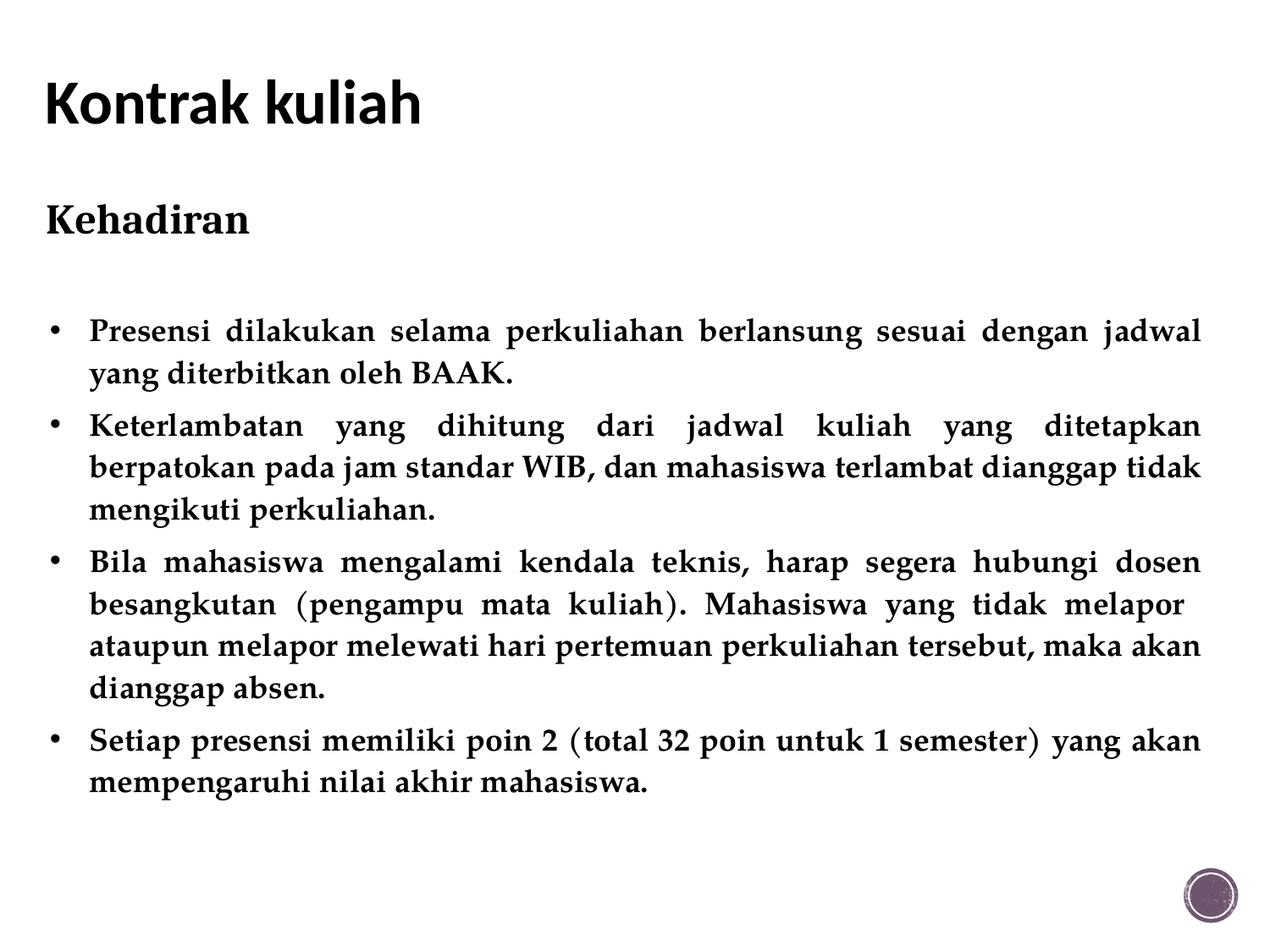

Kontrak kuliah
I  Kehadiran
Presensi dilakukan selama perkuliahan berlansung sesuai dengan jadwal yang diterbitkan oleh BAAK.
Keterlambatan yang dihitung dari jadwal kuliah yang ditetapkan berpatokan pada jam standar WIB, dan mahasiswa terlambat dianggap tidak mengikuti perkuliahan.
Bila mahasiswa mengalami kendala teknis, harap segera hubungi dosen besangkutan (pengampu mata kuliah). Mahasiswa yang tidak melapor  ataupun melapor melewati hari pertemuan perkuliahan tersebut, maka akan dianggap absen.
Setiap presensi memiliki poin 2 (total 32 poin untuk 1 semester) yang akan mempengaruhi nilai akhir mahasiswa.